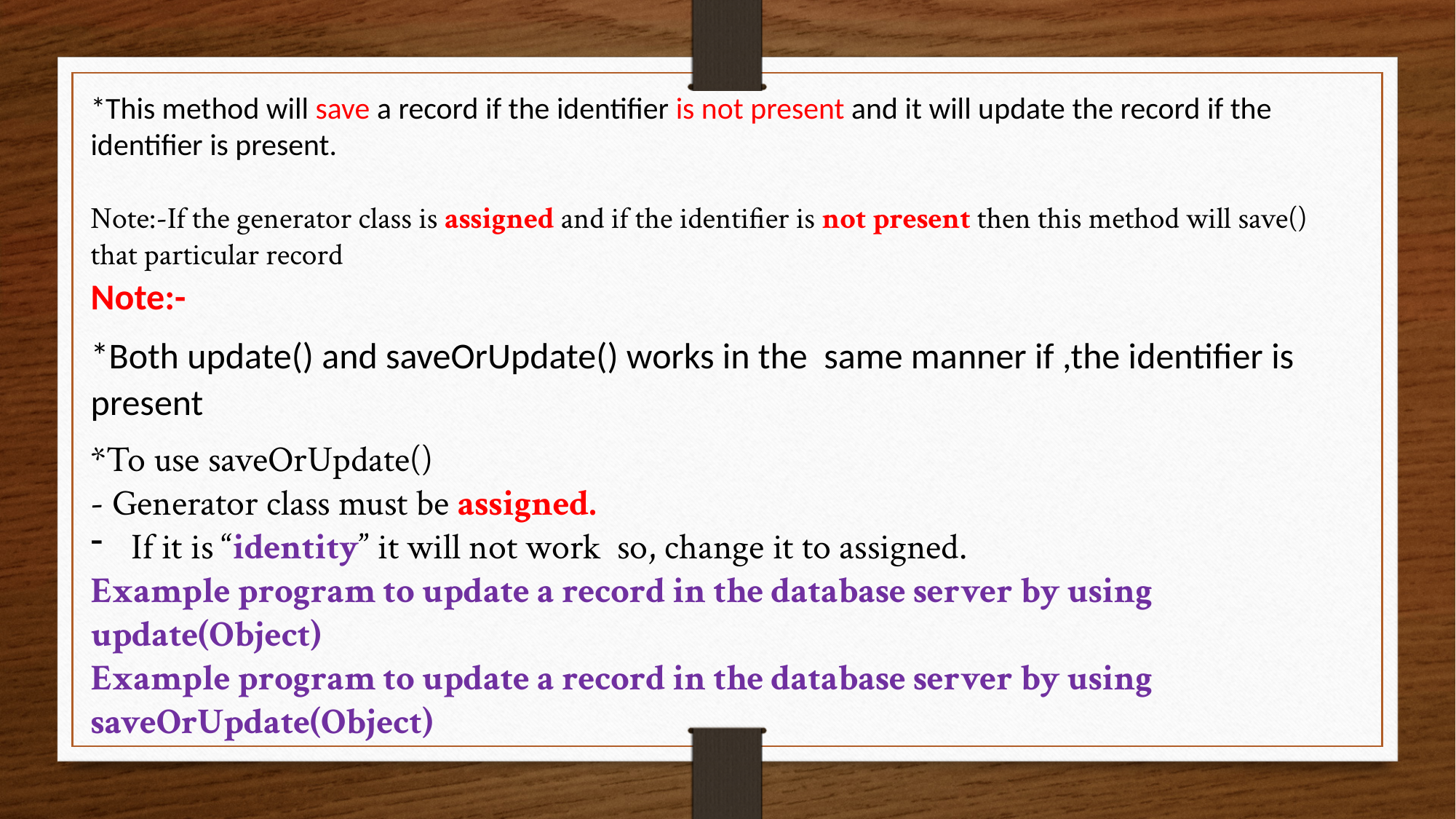

*This method will save a record if the identifier is not present and it will update the record if the identifier is present.

Note:-If the generator class is assigned and if the identifier is not present then this method will save() that particular record
Note:-
*Both update() and saveOrUpdate() works in the  same manner if ,the identifier is present
*To use saveOrUpdate()
- Generator class must be assigned.
If it is “identity” it will not work  so, change it to assigned.
Example program to update a record in the database server by using update(Object)
Example program to update a record in the database server by using saveOrUpdate(Object)